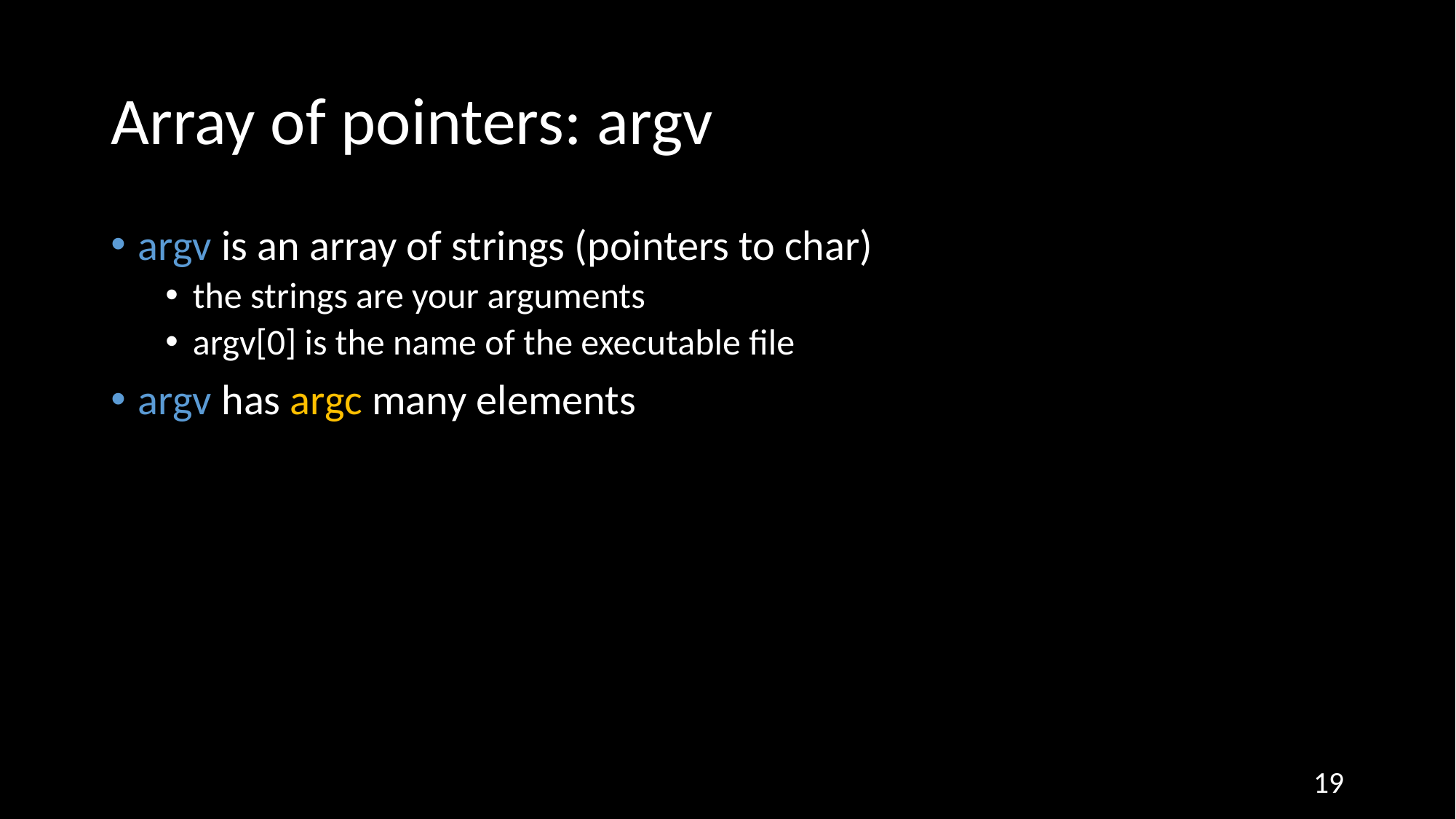

# Array of pointers: argv
argv is an array of strings (pointers to char)
the strings are your arguments
argv[0] is the name of the executable file
argv has argc many elements
19